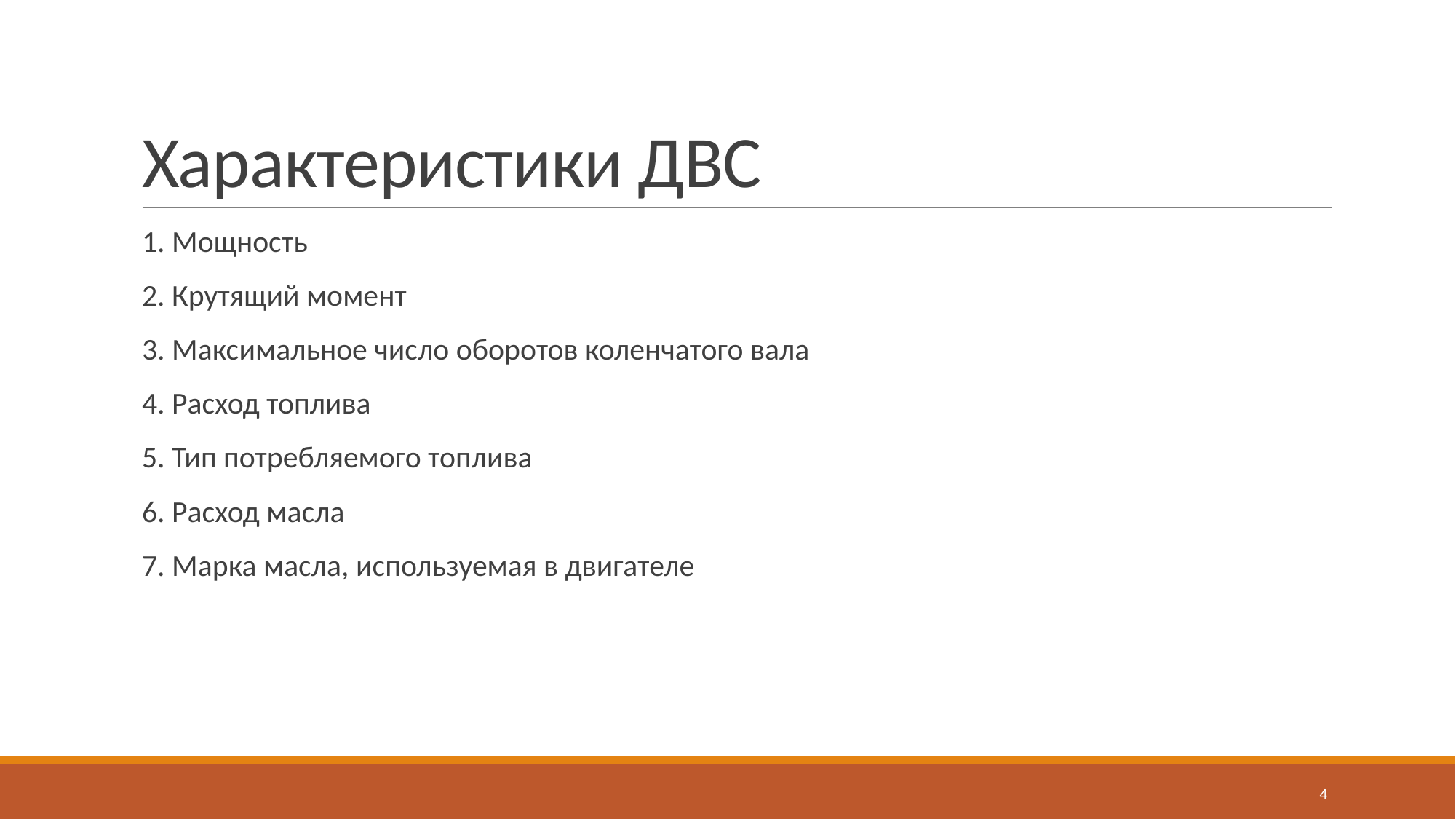

# Характеристики ДВС
1. Мощность
2. Крутящий момент
3. Максимальное число оборотов коленчатого вала
4. Расход топлива
5. Тип потребляемого топлива
6. Расход масла
7. Марка масла, используемая в двигателе

4